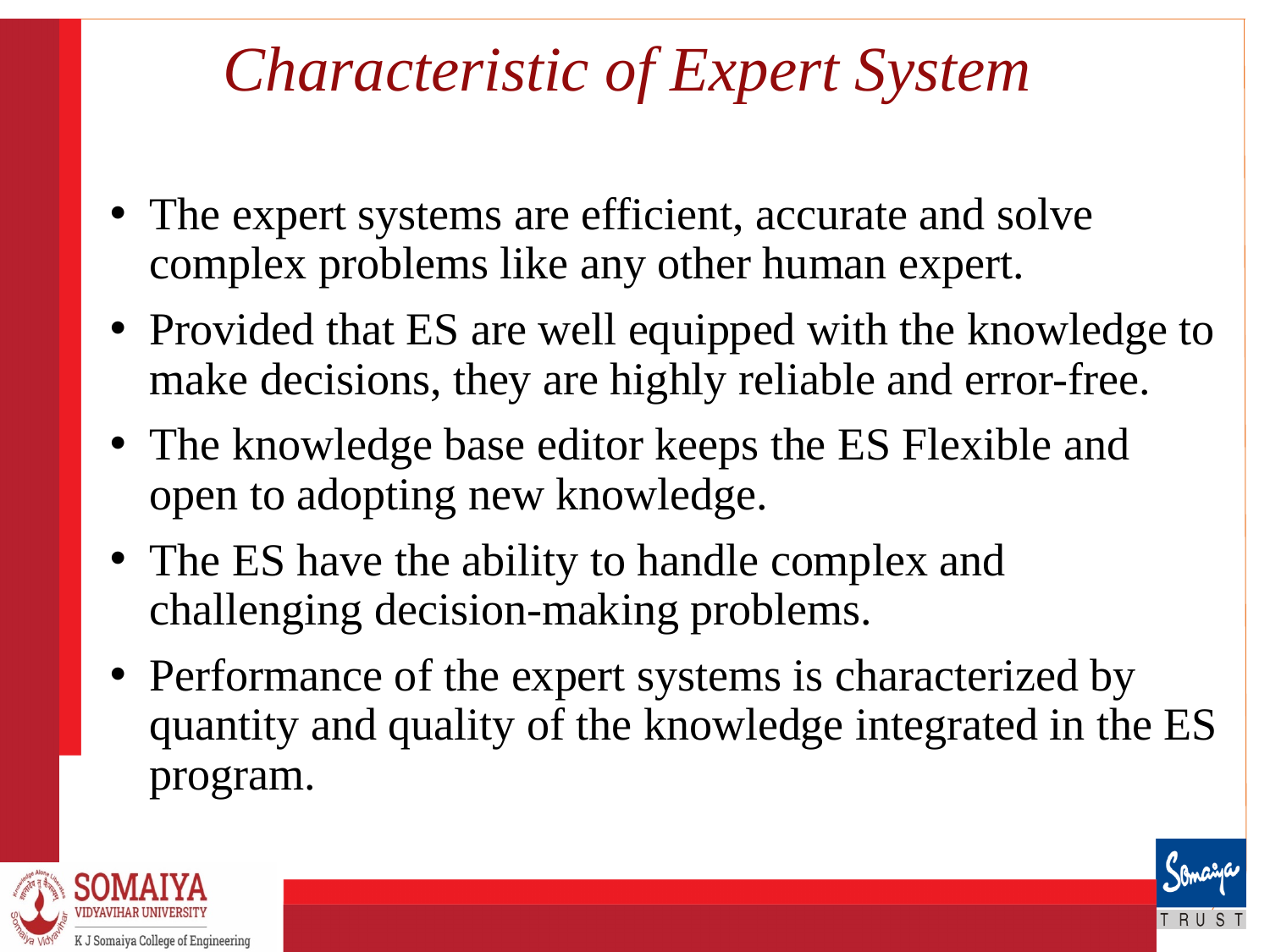

# Characteristic of Expert System
The expert systems are efficient, accurate and solve complex problems like any other human expert.
Provided that ES are well equipped with the knowledge to make decisions, they are highly reliable and error-free.
The knowledge base editor keeps the ES Flexible and open to adopting new knowledge.
The ES have the ability to handle complex and challenging decision-making problems.
Performance of the expert systems is characterized by quantity and quality of the knowledge integrated in the ES program.